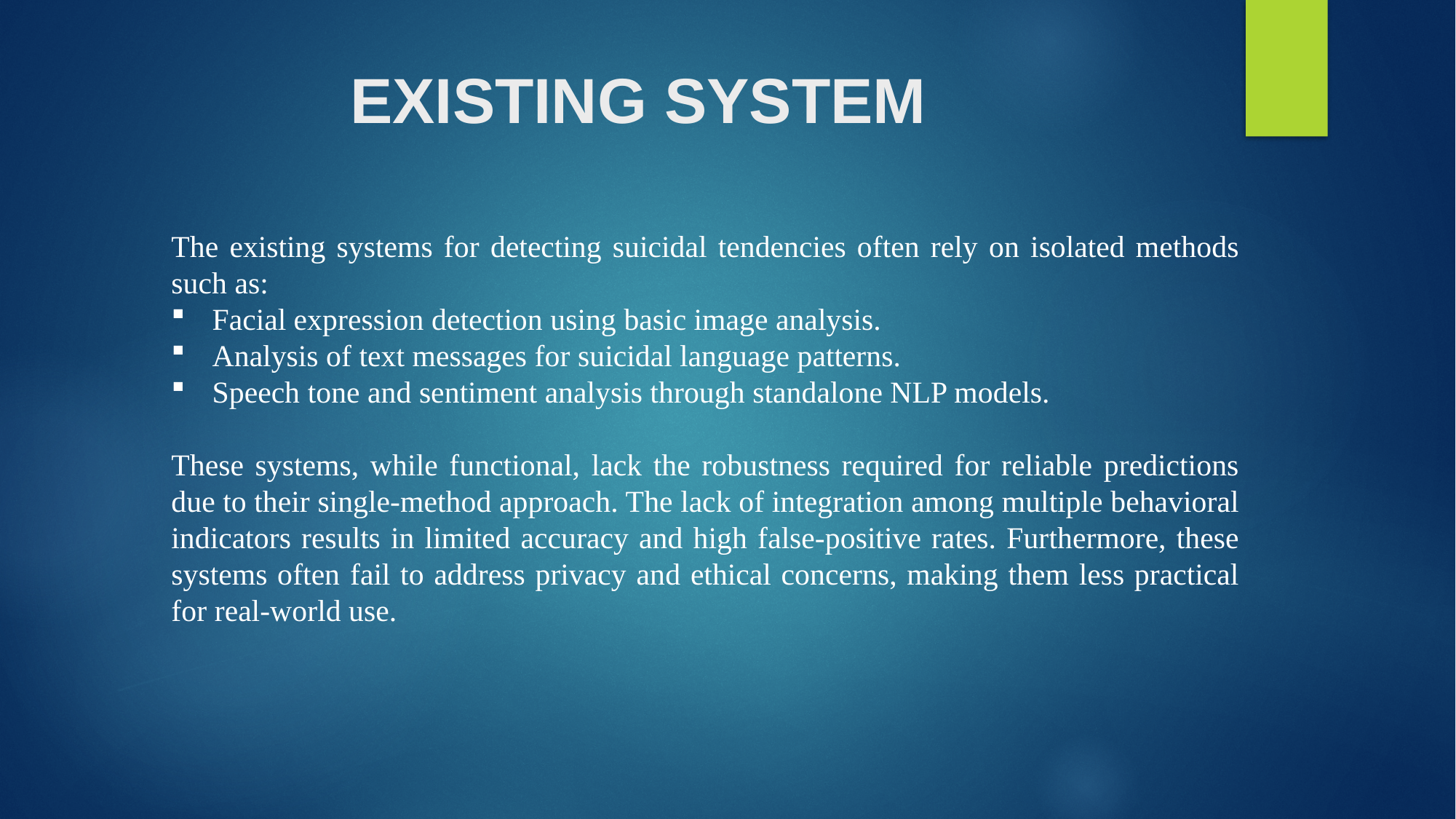

# EXISTING SYSTEM
The existing systems for detecting suicidal tendencies often rely on isolated methods such as:
Facial expression detection using basic image analysis.
Analysis of text messages for suicidal language patterns.
Speech tone and sentiment analysis through standalone NLP models.

These systems, while functional, lack the robustness required for reliable predictions due to their single-method approach. The lack of integration among multiple behavioral indicators results in limited accuracy and high false-positive rates. Furthermore, these systems often fail to address privacy and ethical concerns, making them less practical for real-world use.